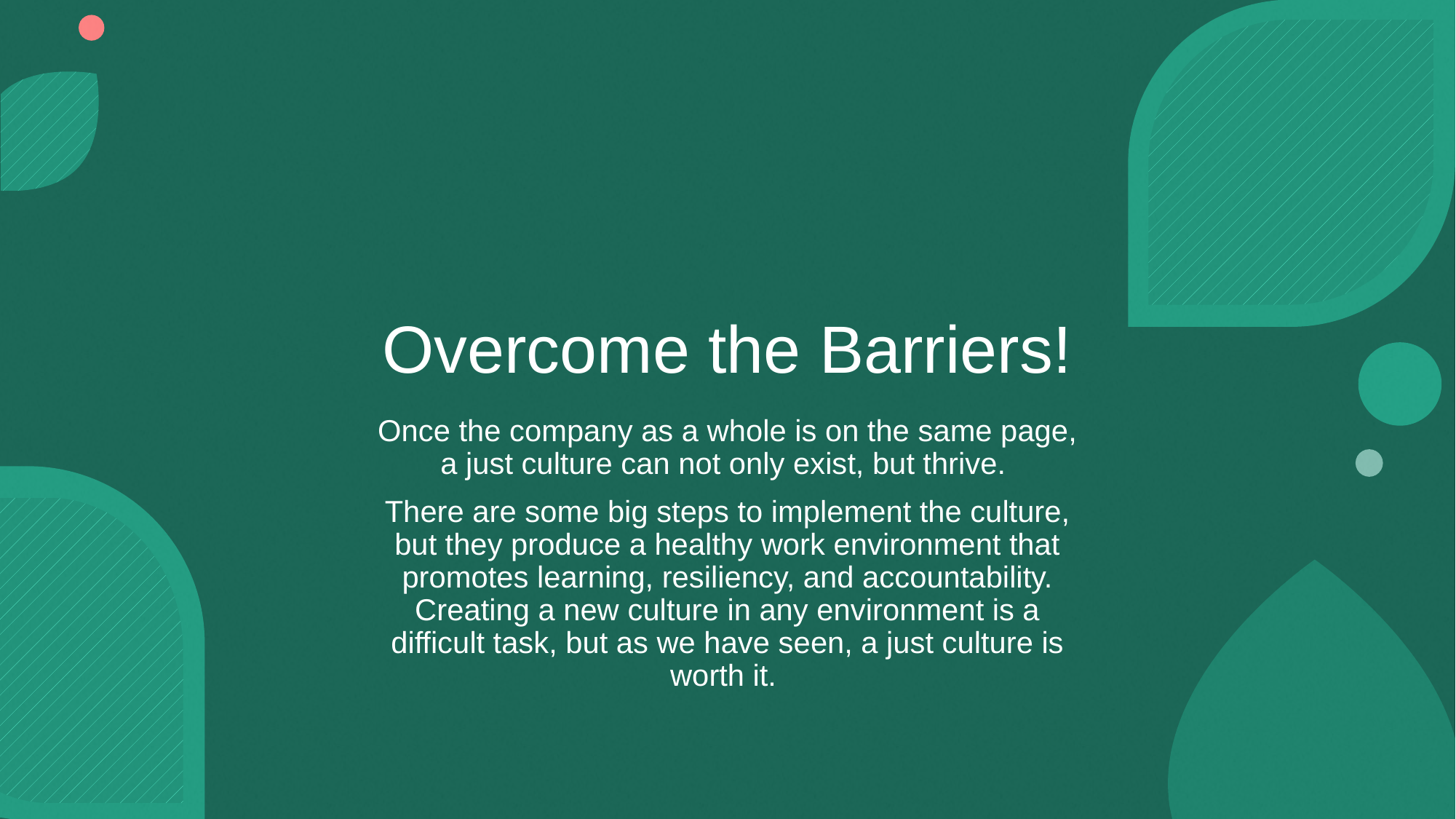

# Overcome the Barriers!
Once the company as a whole is on the same page, a just culture can not only exist, but thrive.
There are some big steps to implement the culture, but they produce a healthy work environment that promotes learning, resiliency, and accountability. Creating a new culture in any environment is a difficult task, but as we have seen, a just culture is worth it.